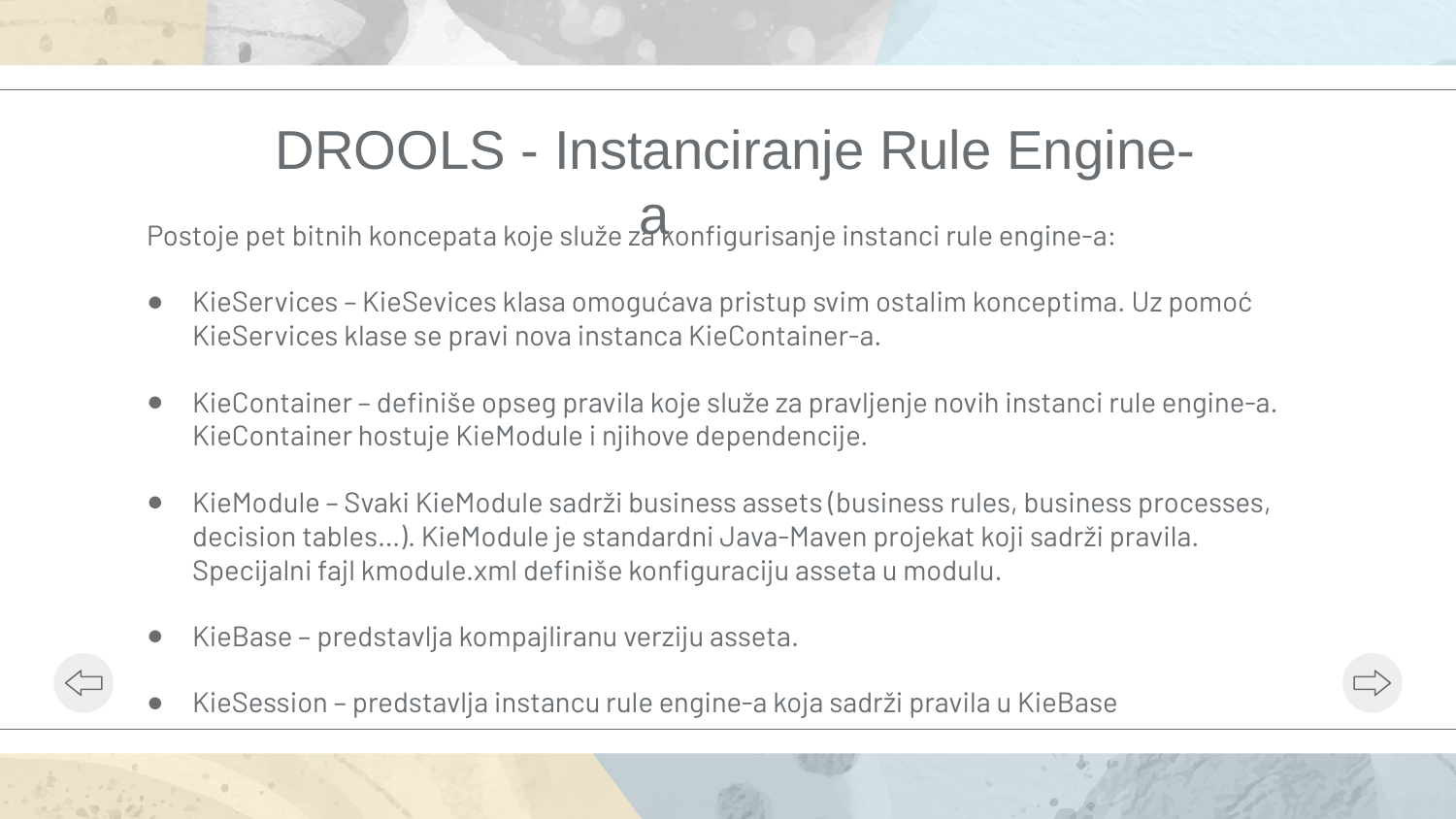

# DROOLS - Instanciranje Rule Engine-a
Postoje pet bitnih koncepata koje služe za konfigurisanje instanci rule engine-a:
KieServices – KieSevices klasa omogućava pristup svim ostalim konceptima. Uz pomoć KieServices klase se pravi nova instanca KieContainer-a.
KieContainer – definiše opseg pravila koje služe za pravljenje novih instanci rule engine-a. KieContainer hostuje KieModule i njihove dependencije.
KieModule – Svaki KieModule sadrži business assets (business rules, business processes, decision tables…). KieModule je standardni Java-Maven projekat koji sadrži pravila. Specijalni fajl kmodule.xml definiše konfiguraciju asseta u modulu.
KieBase – predstavlja kompajliranu verziju asseta.
KieSession – predstavlja instancu rule engine-a koja sadrži pravila u KieBase